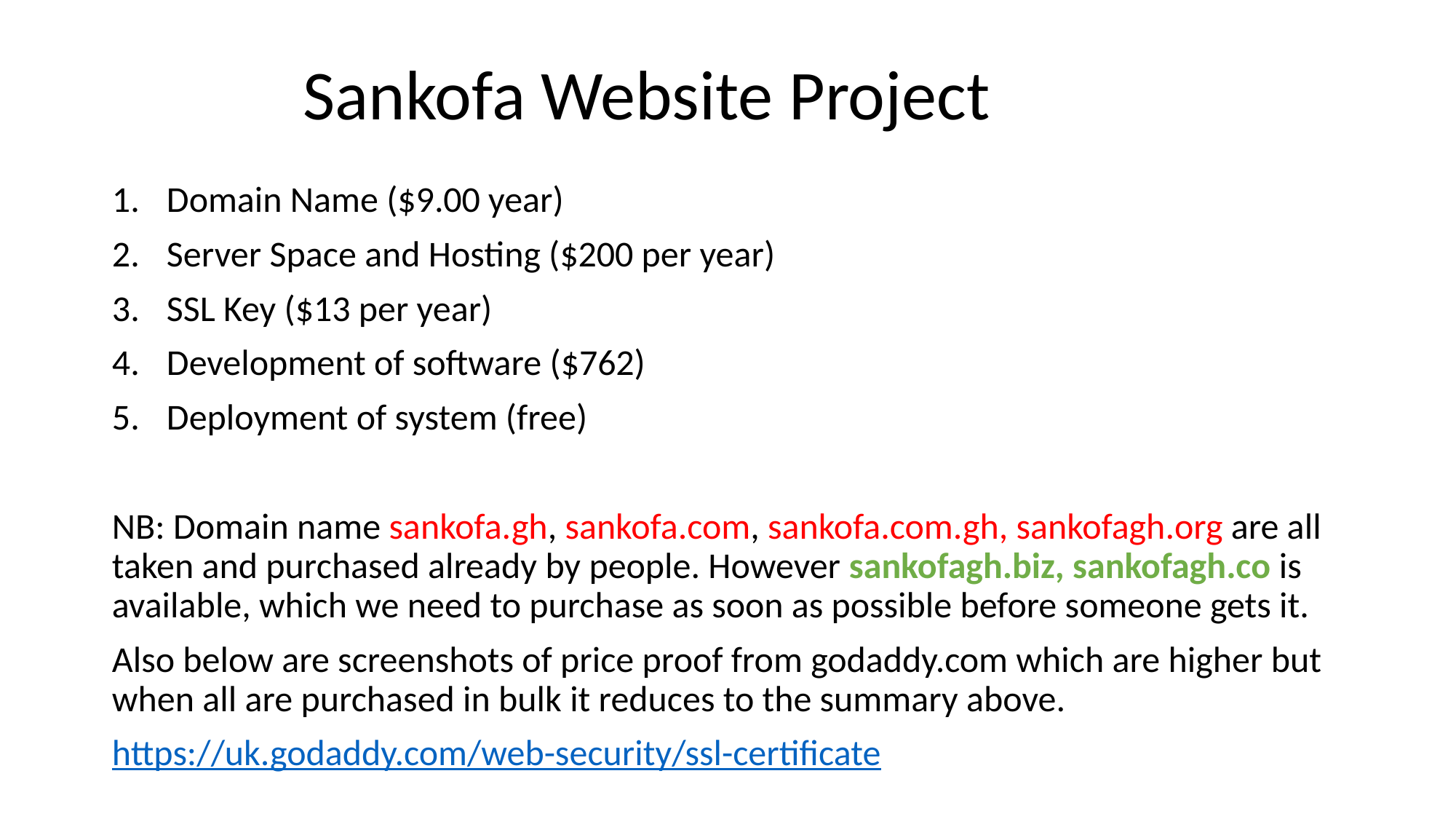

# Sankofa Website Project
Domain Name ($9.00 year)
Server Space and Hosting ($200 per year)
SSL Key ($13 per year)
Development of software ($762)
Deployment of system (free)

NB: Domain name sankofa.gh, sankofa.com, sankofa.com.gh, sankofagh.org are all taken and purchased already by people. However sankofagh.biz, sankofagh.co is available, which we need to purchase as soon as possible before someone gets it.
Also below are screenshots of price proof from godaddy.com which are higher but when all are purchased in bulk it reduces to the summary above.
https://uk.godaddy.com/web-security/ssl-certificate